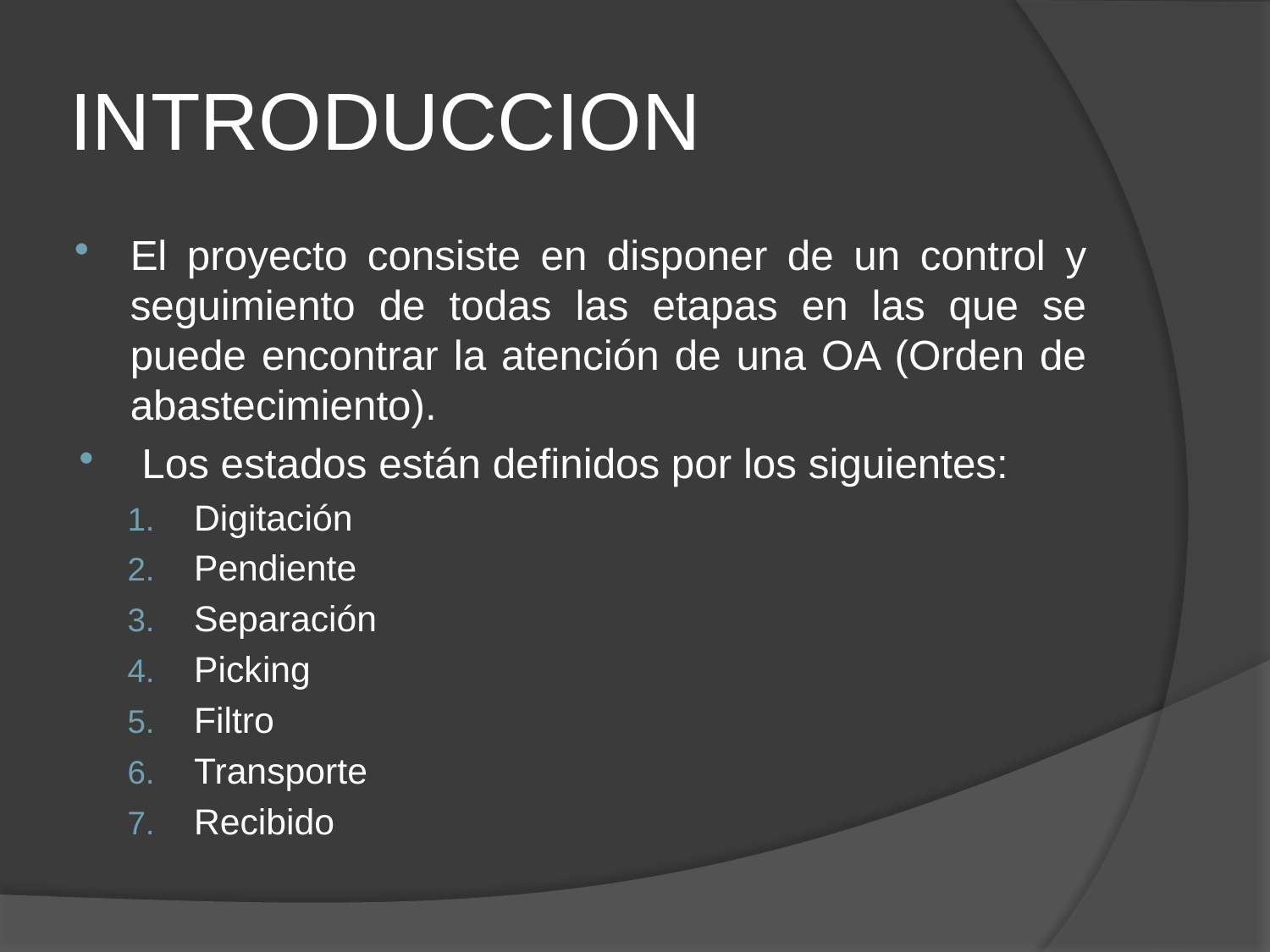

# INTRODUCCION
El proyecto consiste en disponer de un control y seguimiento de todas las etapas en las que se puede encontrar la atención de una OA (Orden de abastecimiento).
 Los estados están definidos por los siguientes:
Digitación
Pendiente
Separación
Picking
Filtro
Transporte
Recibido